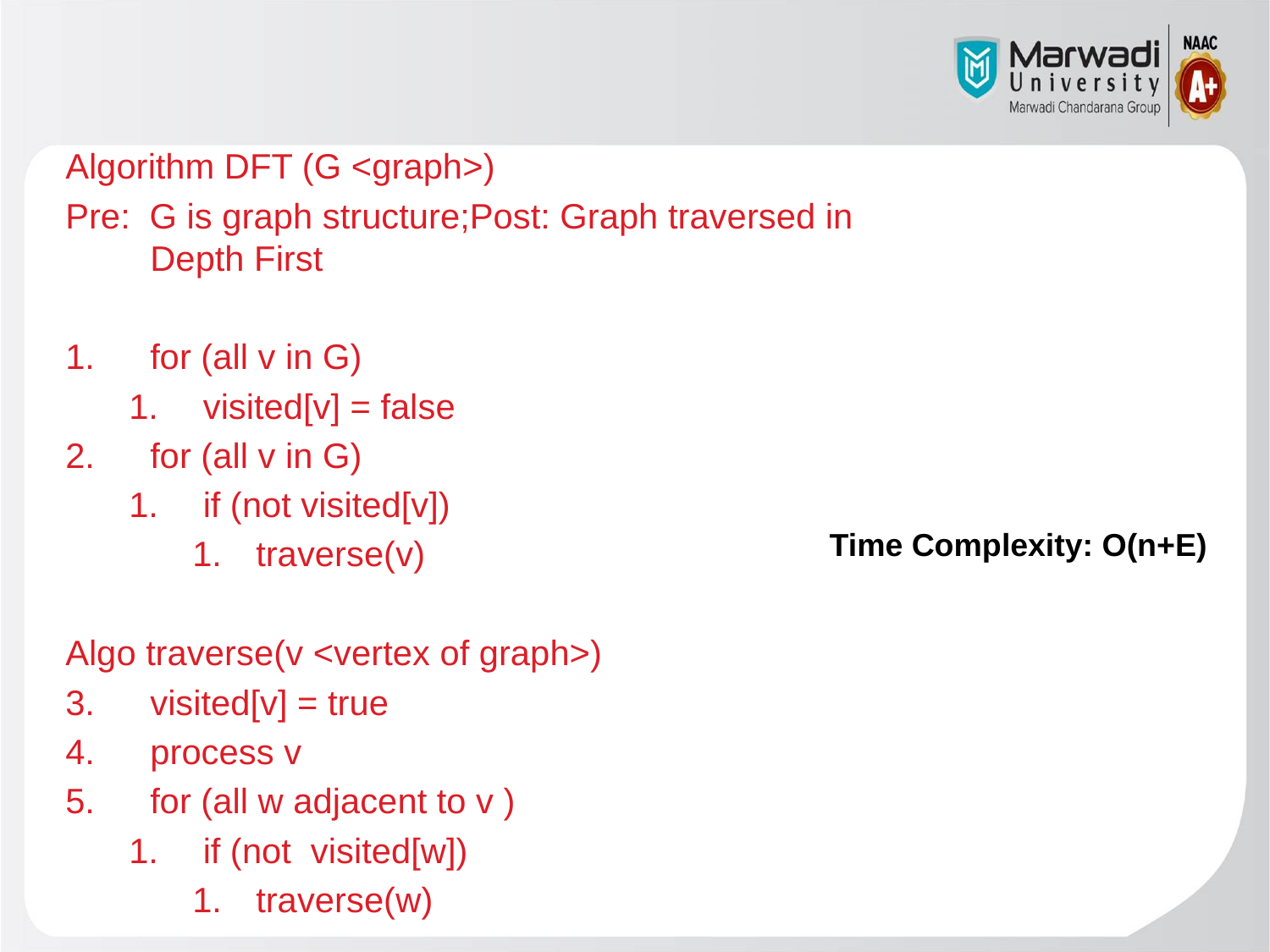

Algorithm DFT (G <graph>)
Pre:  G is graph structure;Post: Graph traversed in Depth First

for (all v in G)
visited[v] = false
for (all v in G)
if (not visited[v])
traverse(v)

Algo traverse(v <vertex of graph>)
visited[v] = true
process v
for (all w adjacent to v )
if (not  visited[w])
traverse(w)
Time Complexity: O(n+E)